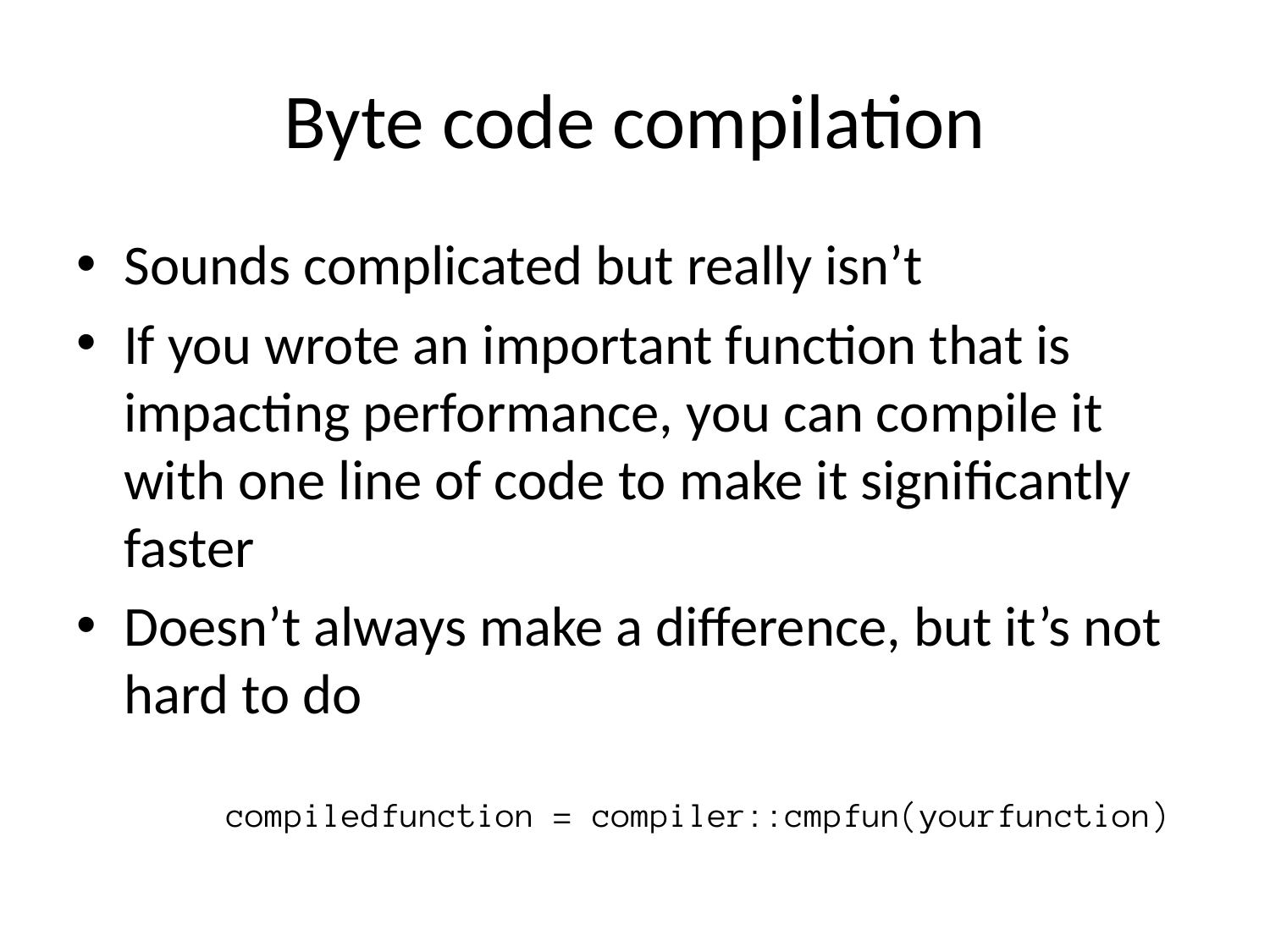

# Byte code compilation
Sounds complicated but really isn’t
If you wrote an important function that is impacting performance, you can compile it with one line of code to make it significantly faster
Doesn’t always make a difference, but it’s not hard to do

compiledfunction = compiler::cmpfun(yourfunction)